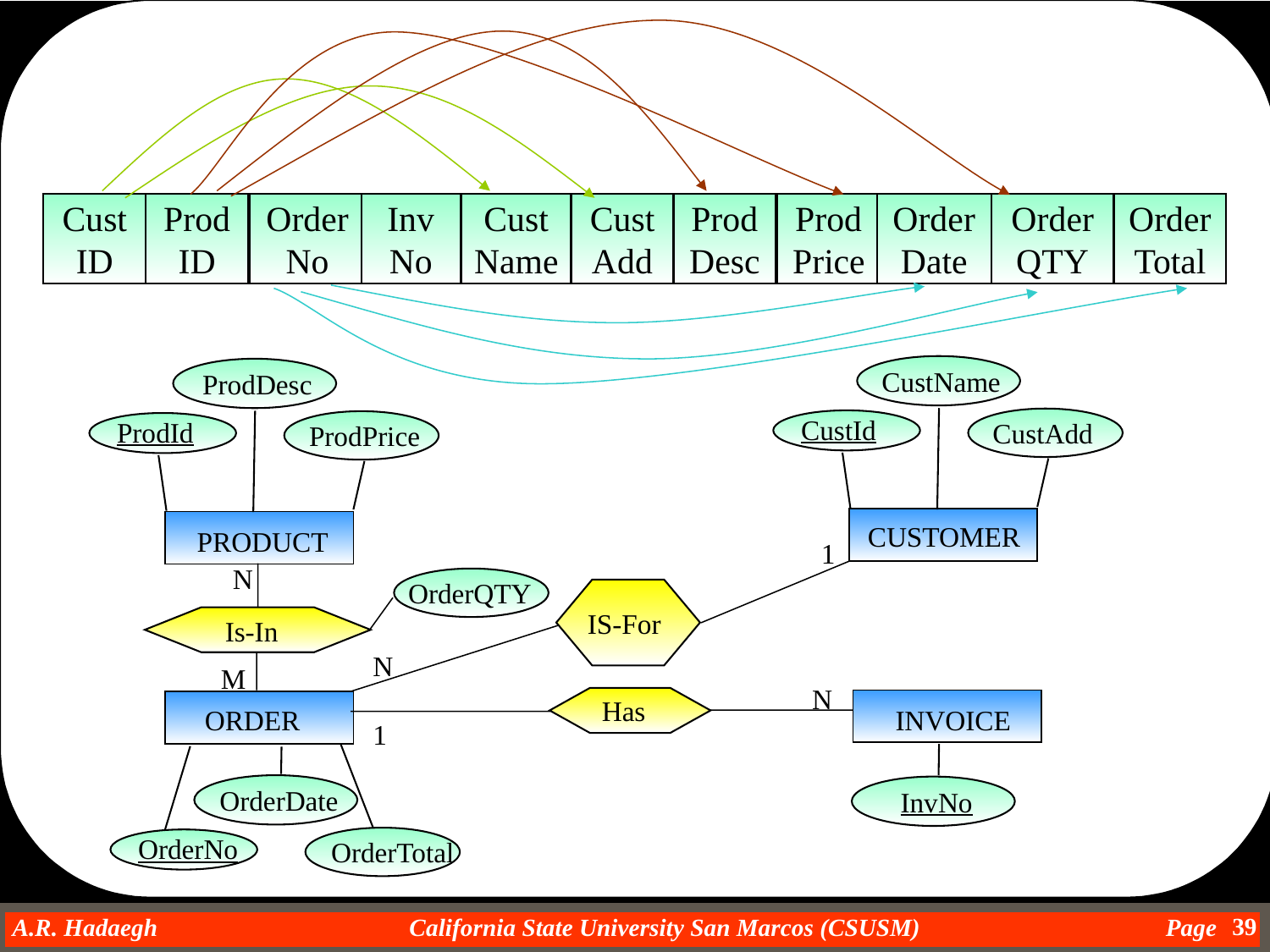

Cust
ID
Prod
ID
Order
No
Inv
No
Cust
Name
Cust
Add
Prod
Desc
Prod
Price
Order
Date
Order
QTY
Order
Total

CustName
CustId

CustAdd

CUSTOMER

ProdDesc
ProdId

ProdPrice

PRODUCT
1
N

OrderQTY

IS-For

Is-In

N

M
N
Has

ORDER
INVOICE

1

OrderDate
InvNo
OrderNo

OrderTotal

39